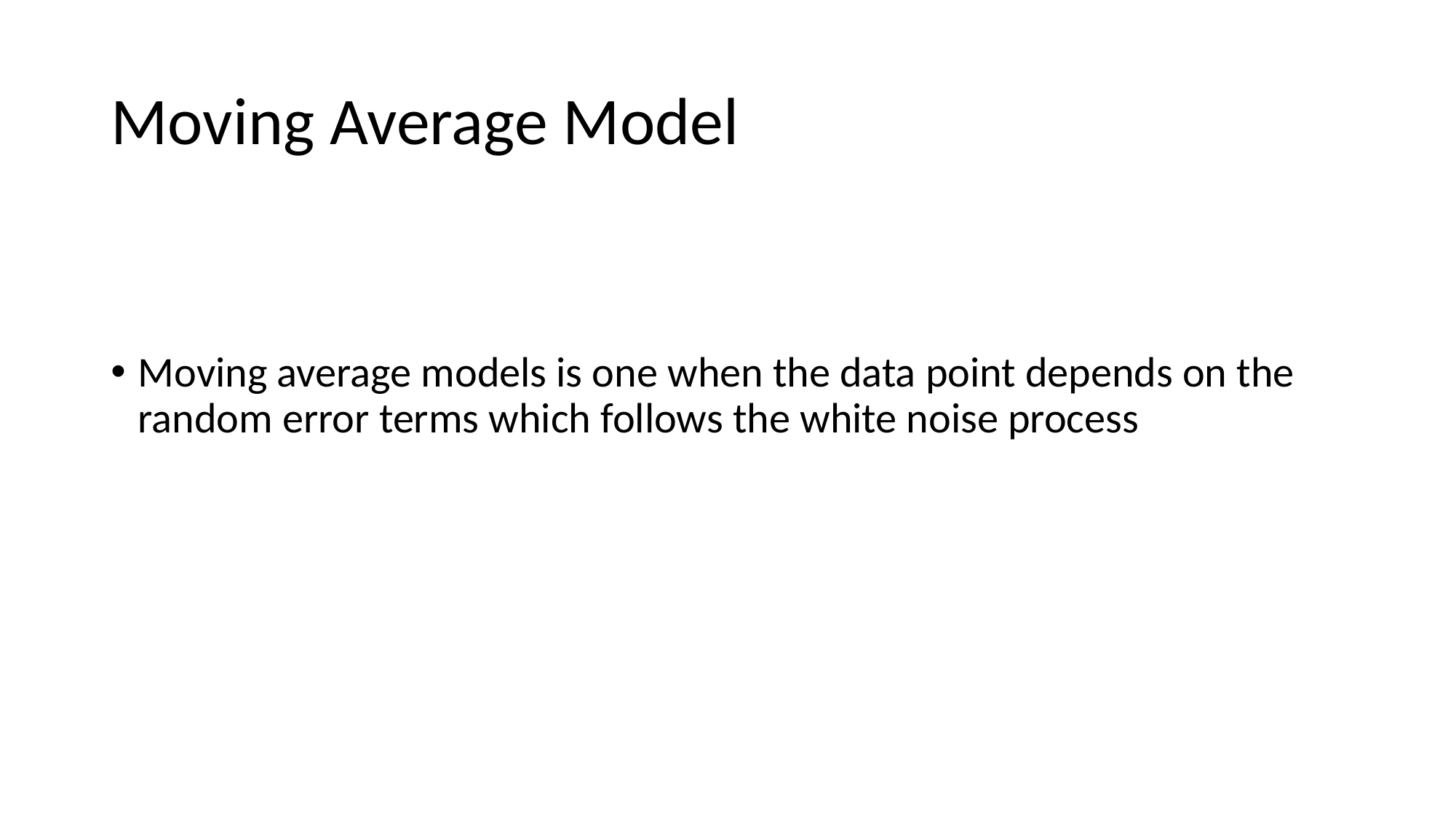

# Moving Average Model

Moving average models is one when the data point depends on the random error terms which follows the white noise process